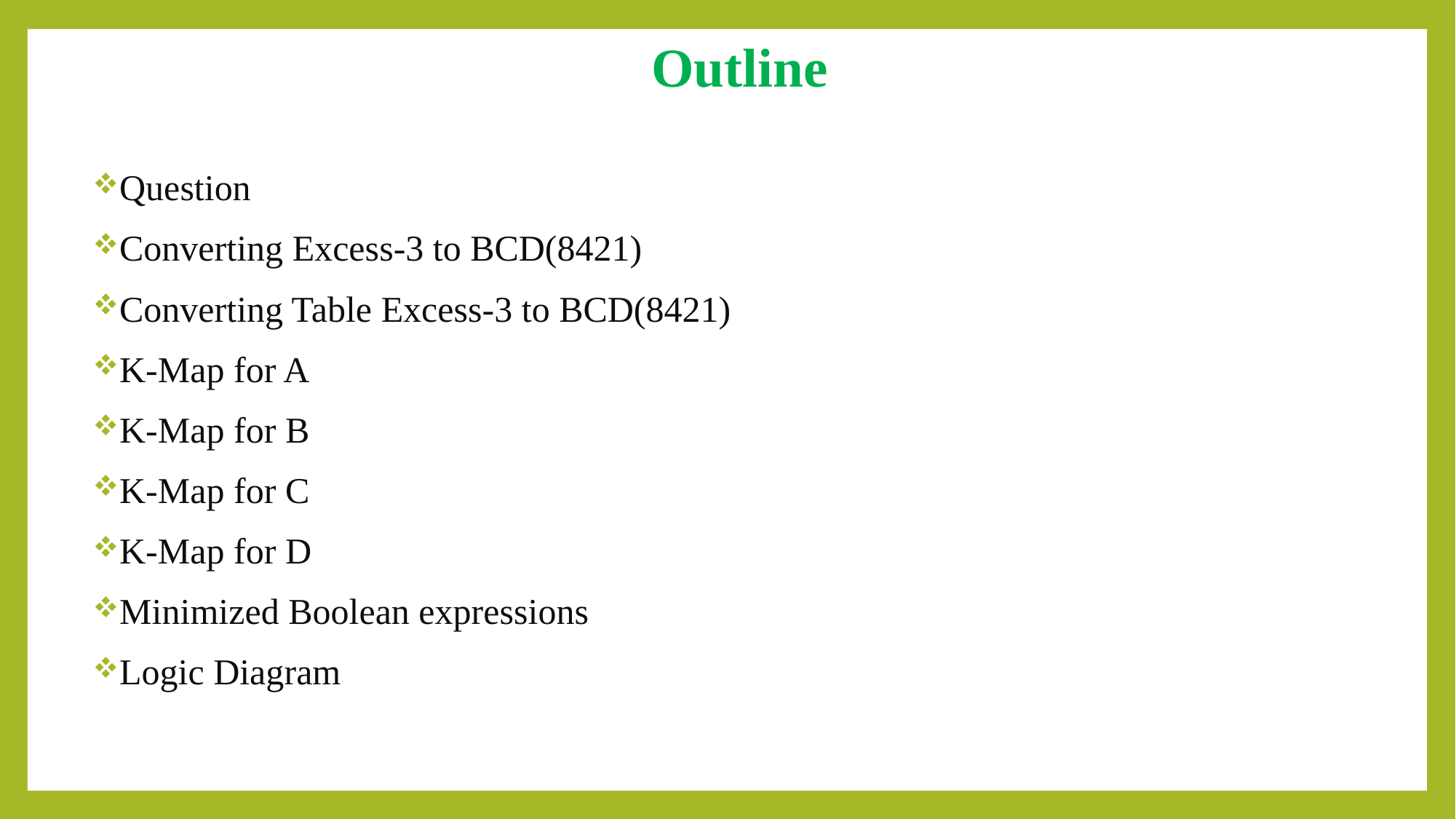

# Outline
Question
Converting Excess-3 to BCD(8421)
Converting Table Excess-3 to BCD(8421)
K-Map for A
K-Map for B
K-Map for C
K-Map for D
Minimized Boolean expressions
Logic Diagram